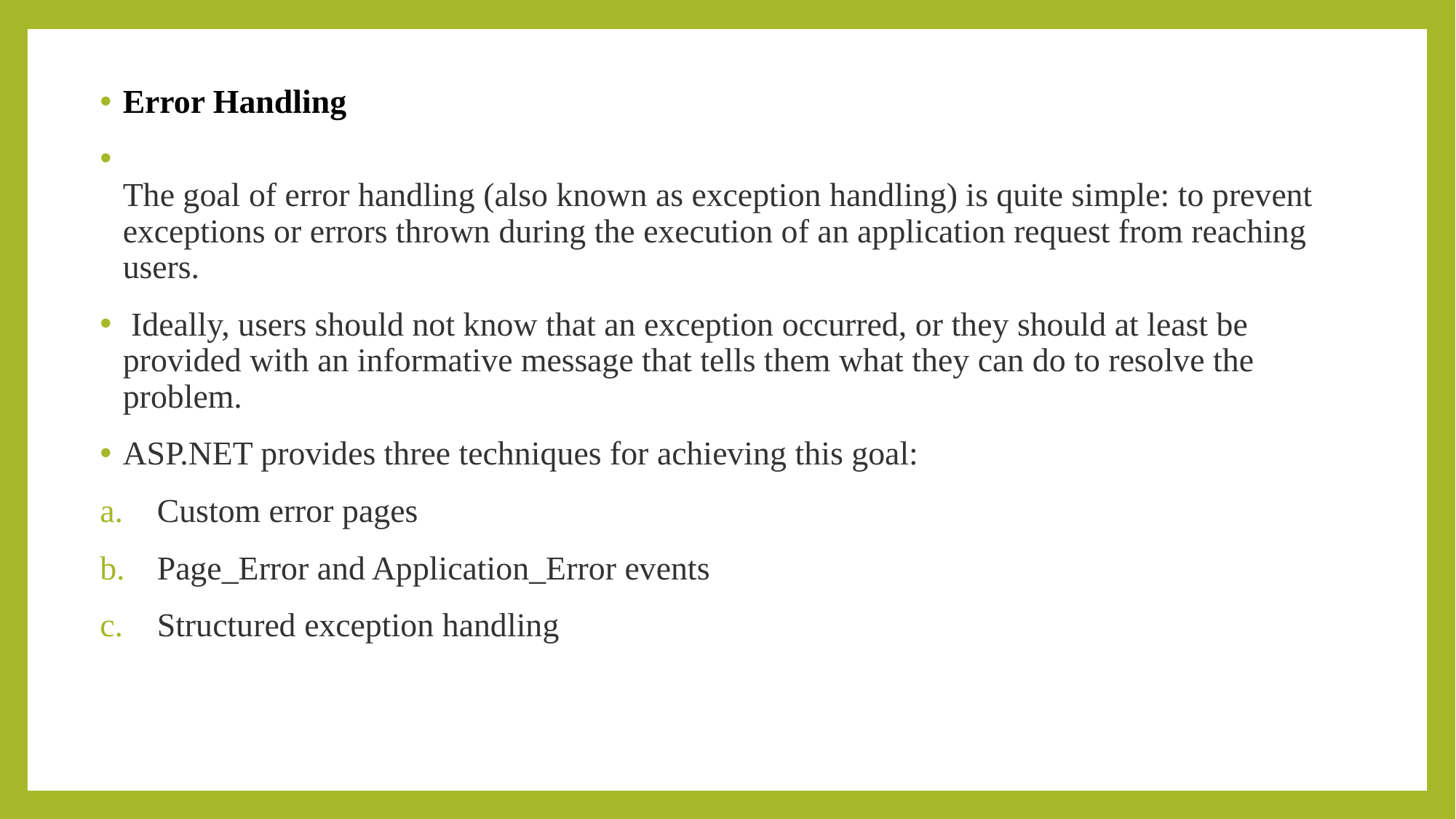

Error Handling
The goal of error handling (also known as exception handling) is quite simple: to prevent exceptions or errors thrown during the execution of an application request from reaching users.
 Ideally, users should not know that an exception occurred, or they should at least be provided with an informative message that tells them what they can do to resolve the problem.
ASP.NET provides three techniques for achieving this goal:
Custom error pages
Page_Error and Application_Error events
Structured exception handling